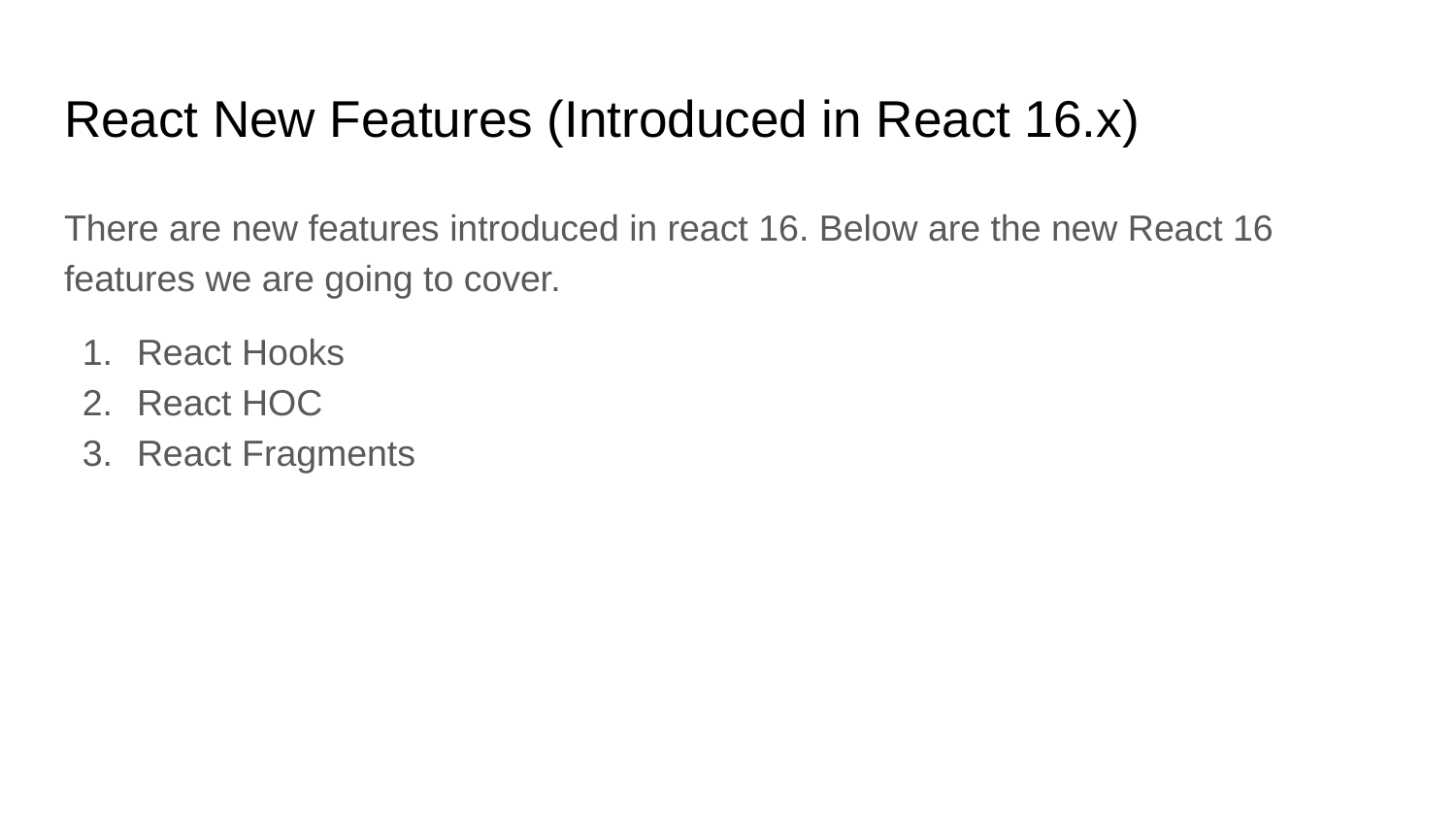

# React New Features (Introduced in React 16.x)
There are new features introduced in react 16. Below are the new React 16 features we are going to cover.
React Hooks
React HOC
React Fragments